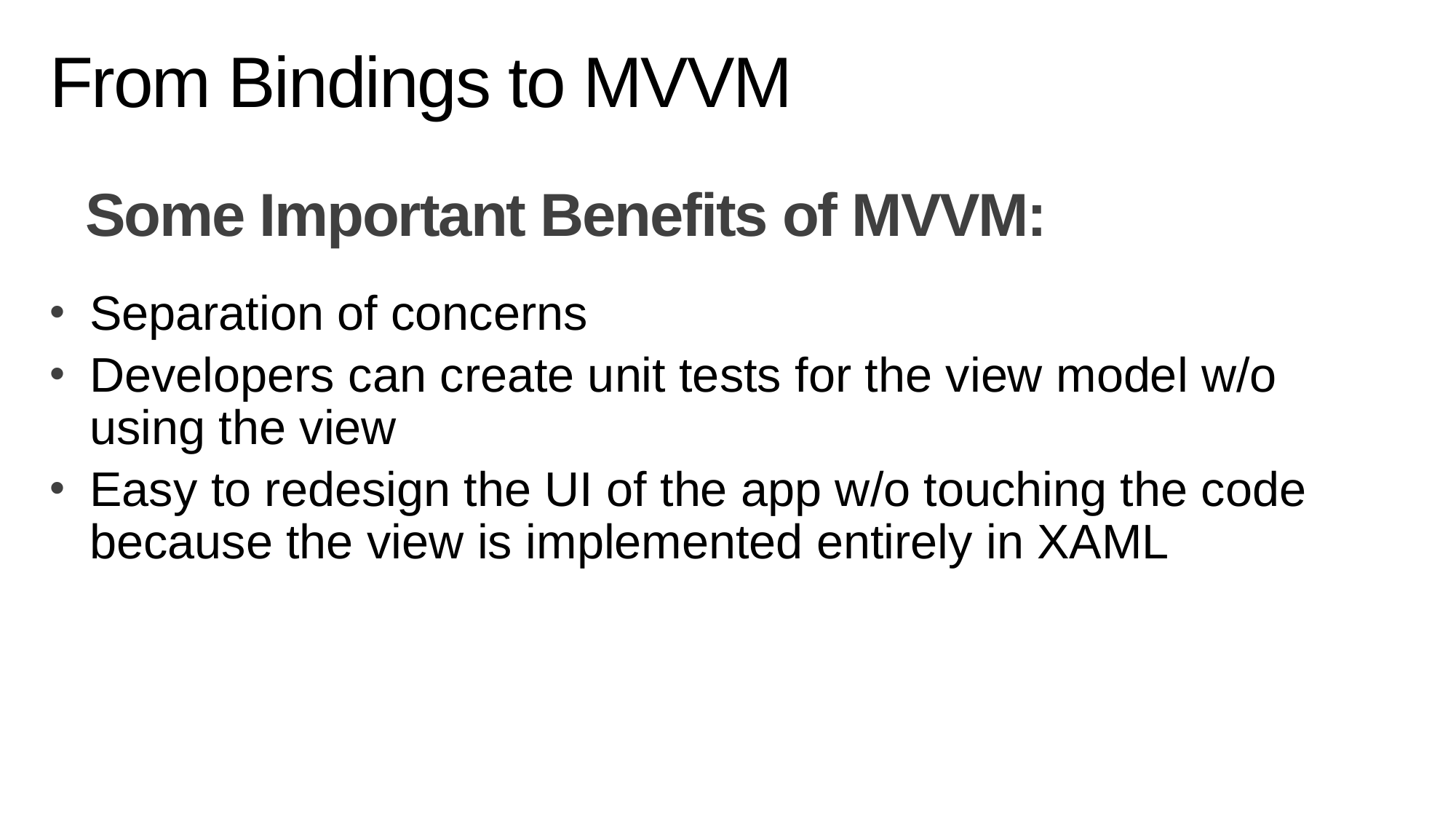

# From Bindings to MVVM
Some Important Benefits of MVVM:
Separation of concerns
Developers can create unit tests for the view model w/o using the view
Easy to redesign the UI of the app w/o touching the code because the view is implemented entirely in XAML